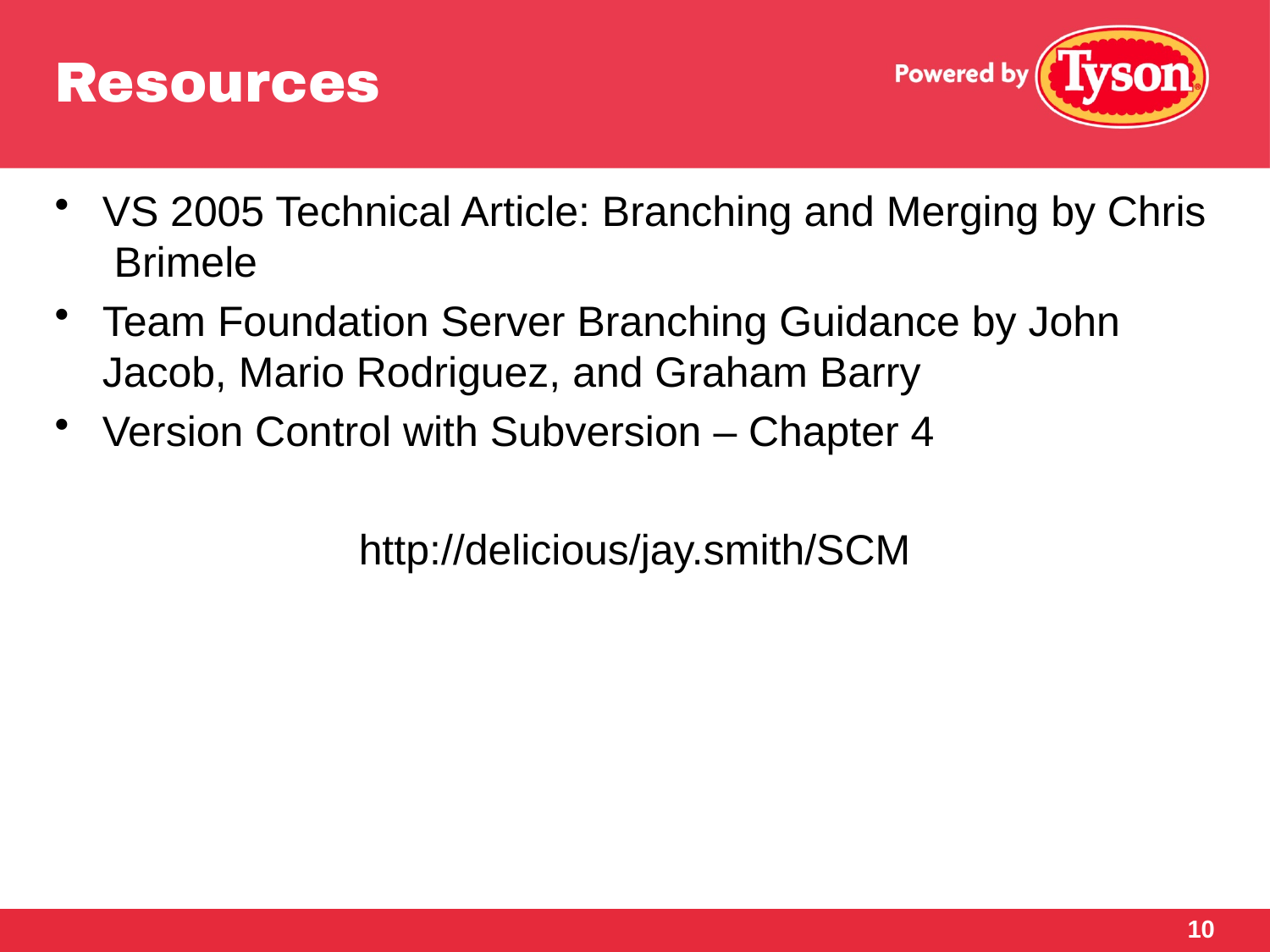

# Resources
VS 2005 Technical Article: Branching and Merging by Chris  Brimele
Team Foundation Server Branching Guidance by John Jacob, Mario Rodriguez, and Graham Barry
Version Control with Subversion – Chapter 4

http://delicious/jay.smith/SCM
10